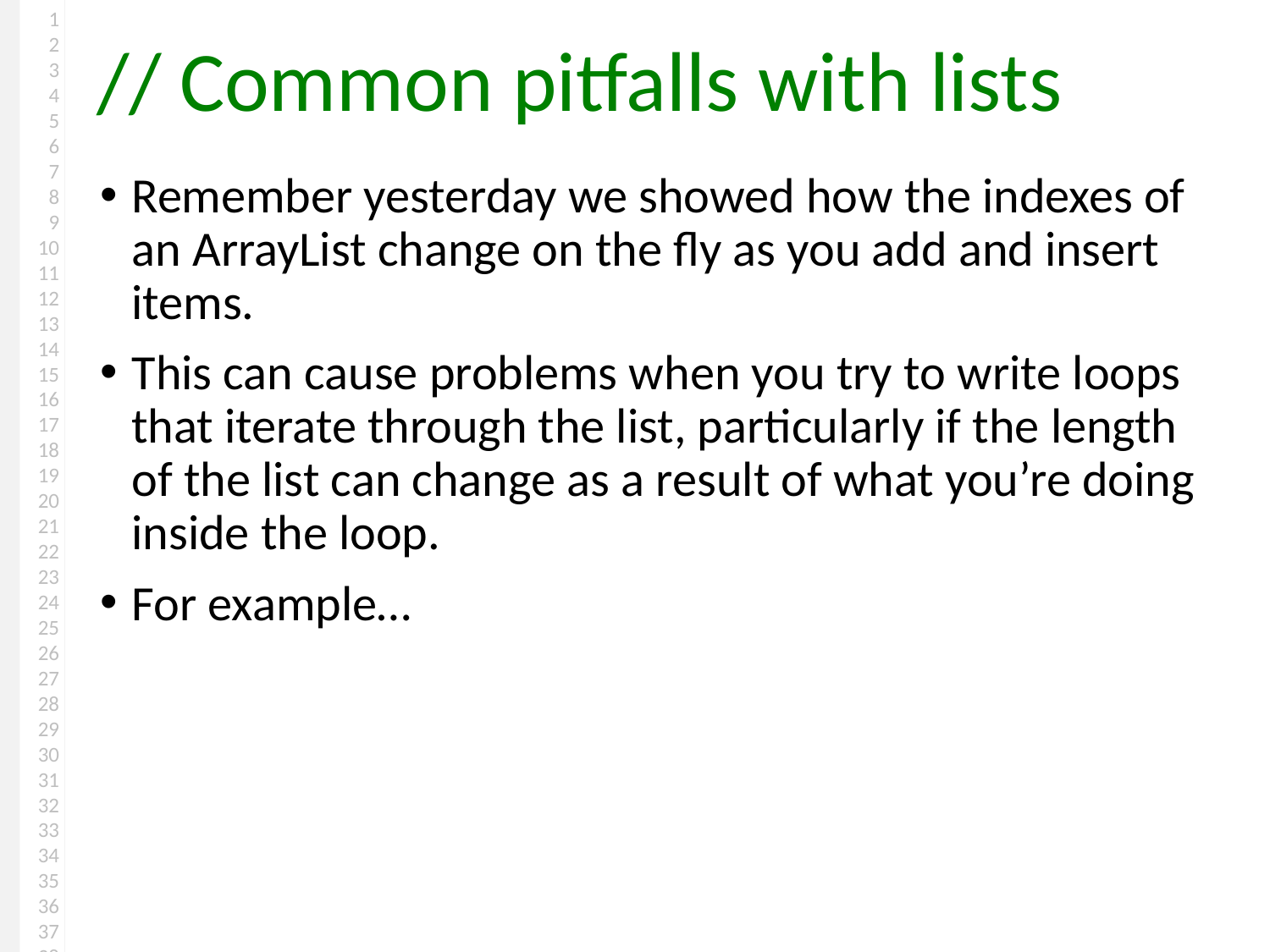

# Common pitfalls with lists
Remember yesterday we showed how the indexes of an ArrayList change on the fly as you add and insert items.
This can cause problems when you try to write loops that iterate through the list, particularly if the length of the list can change as a result of what you’re doing inside the loop.
For example…